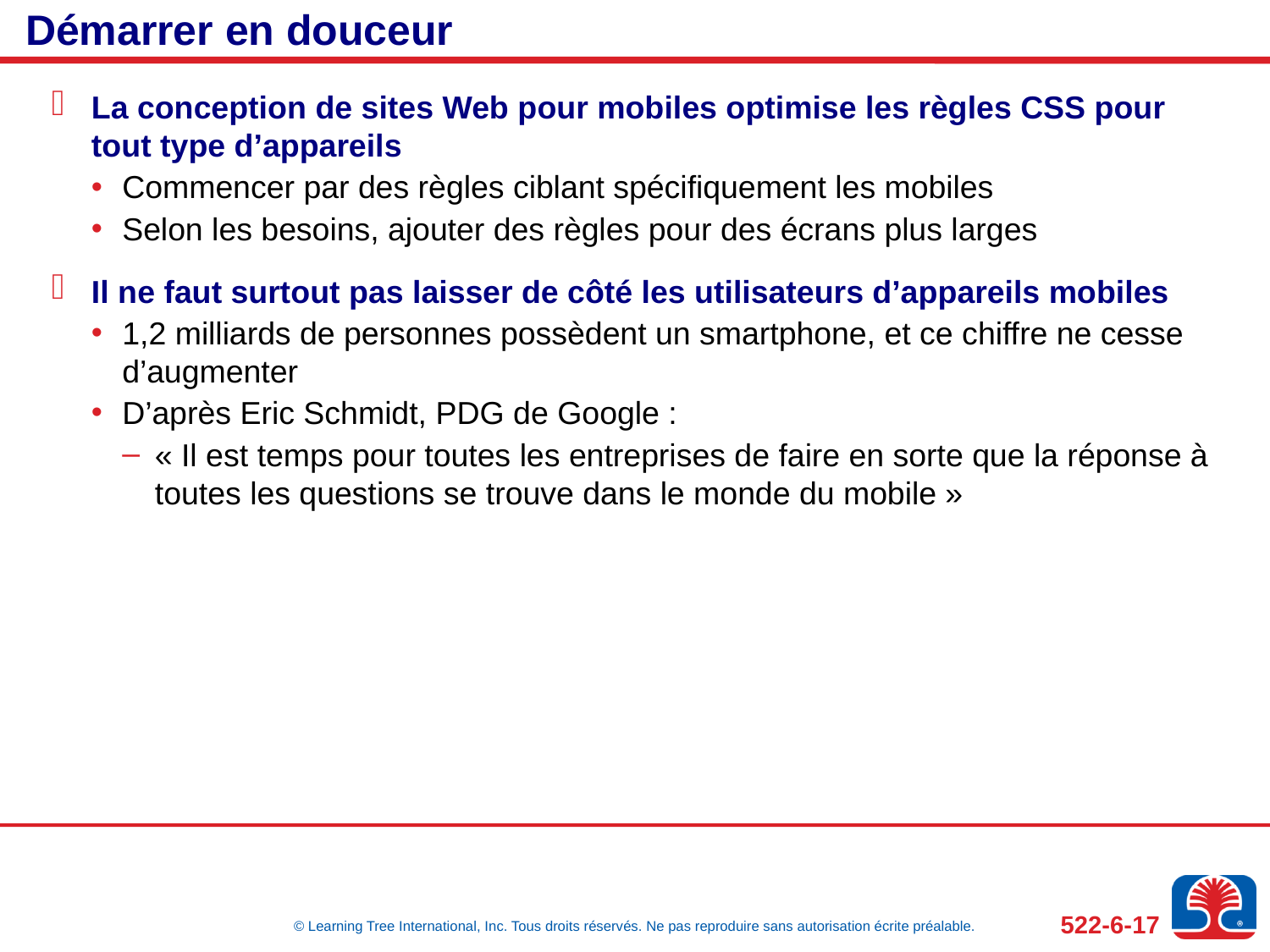

# Démarrer en douceur
La conception de sites Web pour mobiles optimise les règles CSS pour tout type d’appareils
Commencer par des règles ciblant spécifiquement les mobiles
Selon les besoins, ajouter des règles pour des écrans plus larges
Il ne faut surtout pas laisser de côté les utilisateurs d’appareils mobiles
1,2 milliards de personnes possèdent un smartphone, et ce chiffre ne cesse d’augmenter
D’après Eric Schmidt, PDG de Google :
« Il est temps pour toutes les entreprises de faire en sorte que la réponse à toutes les questions se trouve dans le monde du mobile »